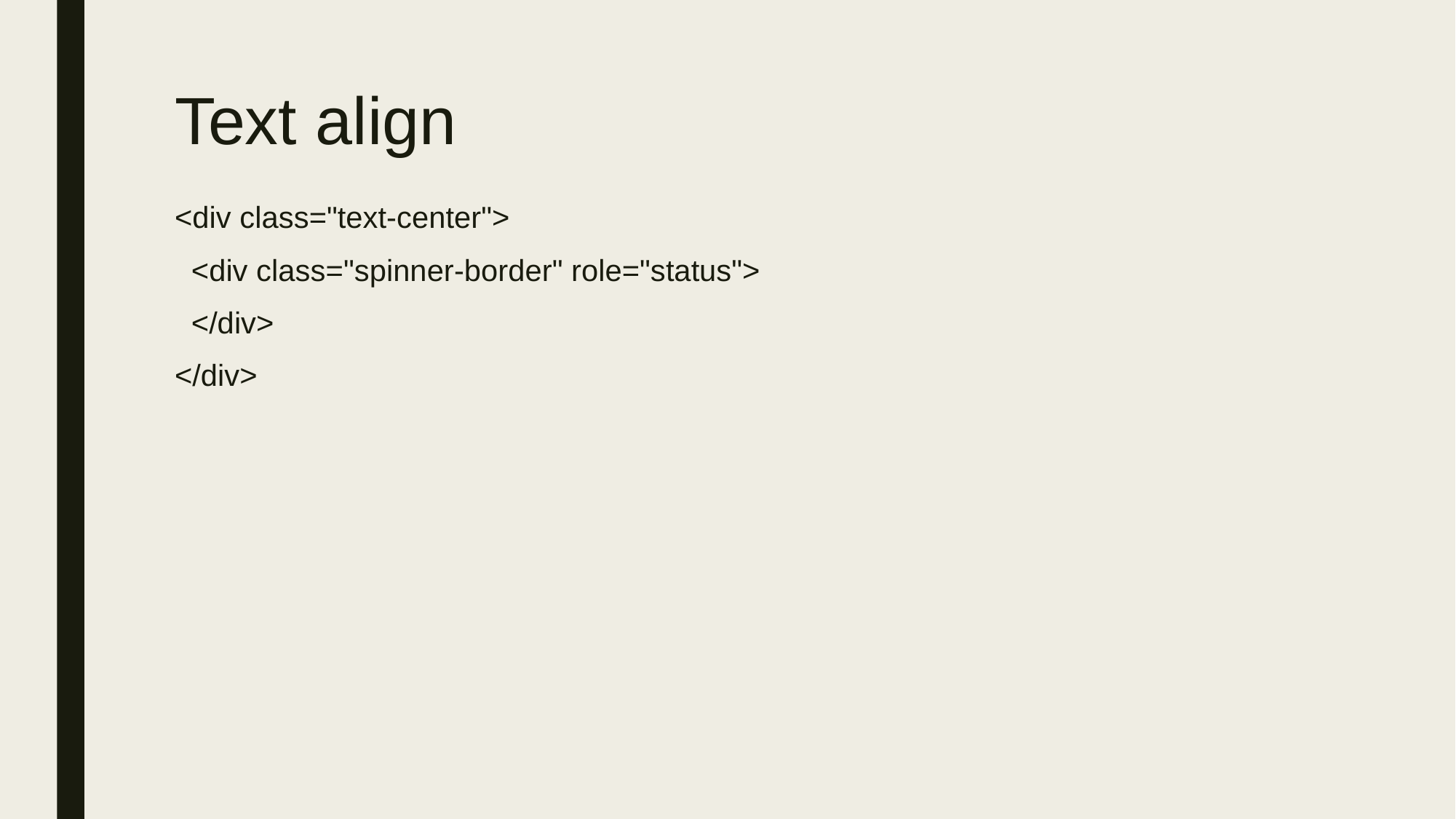

# Text align
<div class="text-center">
  <div class="spinner-border" role="status">
  </div>
</div>